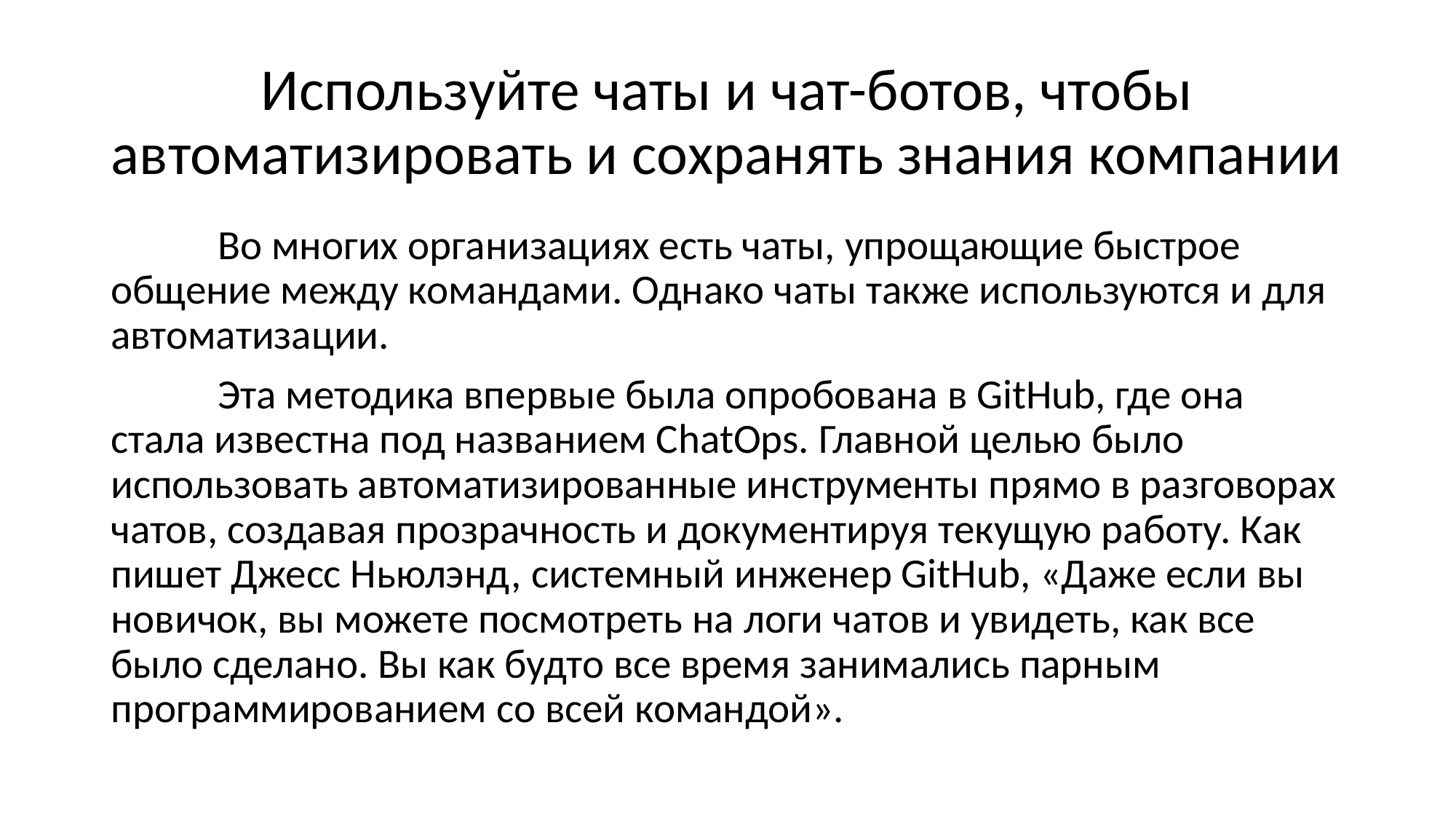

# Используйте чаты и чат-ботов, чтобы автоматизировать и сохранять знания компании
	Во многих организациях есть чаты, упрощающие быстрое общение между командами. Однако чаты также используются и для автоматизации.
	Эта методика впервые была опробована в GitHub, где она стала известна под названием ChatOps. Главной целью было использовать автоматизированные инструменты прямо в разговорах чатов, создавая прозрачность и документируя текущую работу. Как пишет Джесс Ньюлэнд, системный инженер GitHub, «Даже если вы новичок, вы можете посмотреть на логи чатов и увидеть, как все было сделано. Вы как будто все время занимались парным программированием со всей командой».